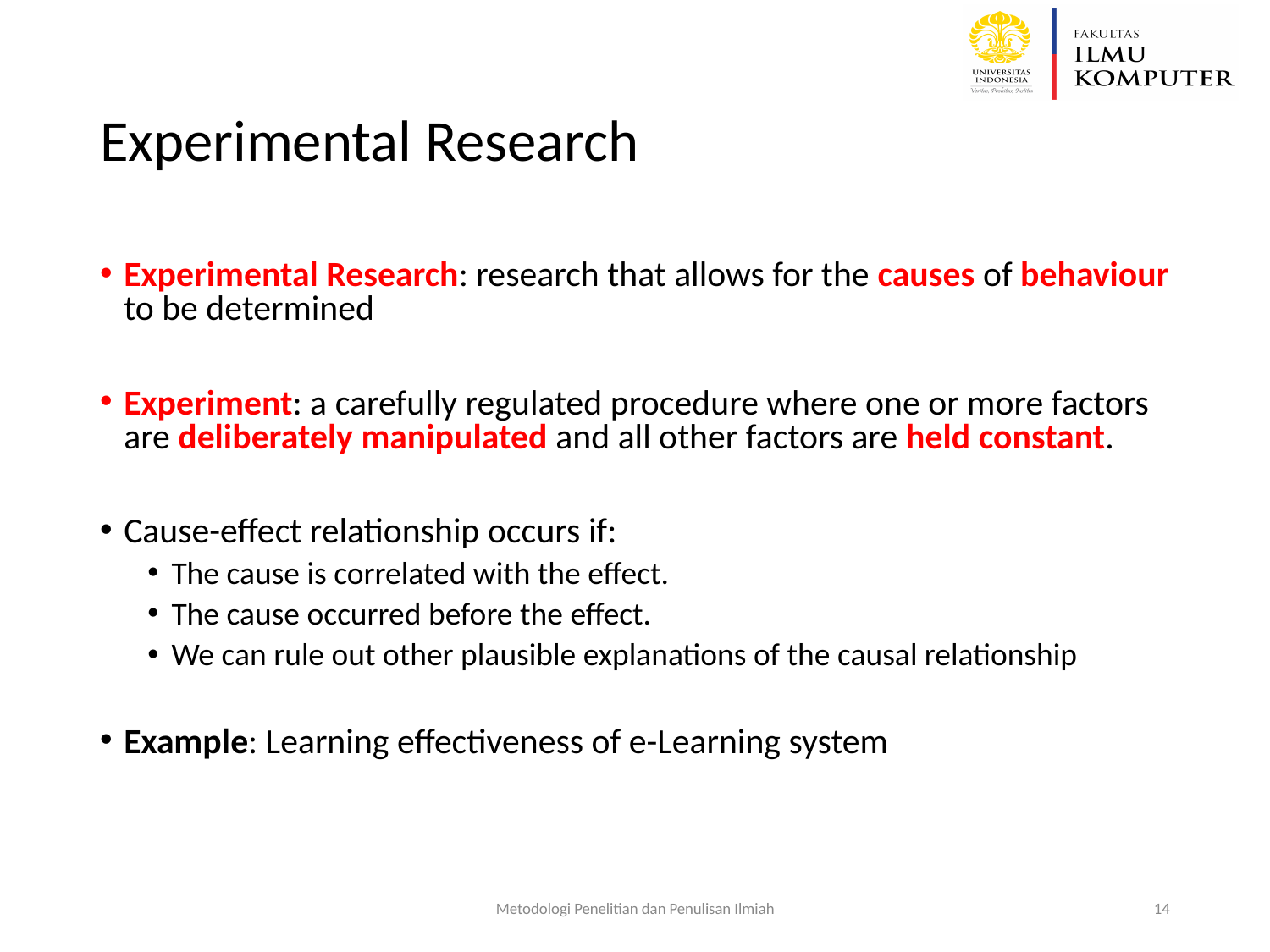

# Experimental Research
Experimental Research: research that allows for the causes of behaviour to be determined

Experiment: a carefully regulated procedure where one or more factors are deliberately manipulated and all other factors are held constant.

Cause-effect relationship occurs if:
The cause is correlated with the effect.
The cause occurred before the effect.
We can rule out other plausible explanations of the causal relationship

Example: Learning effectiveness of e-Learning system
Metodologi Penelitian dan Penulisan Ilmiah
14